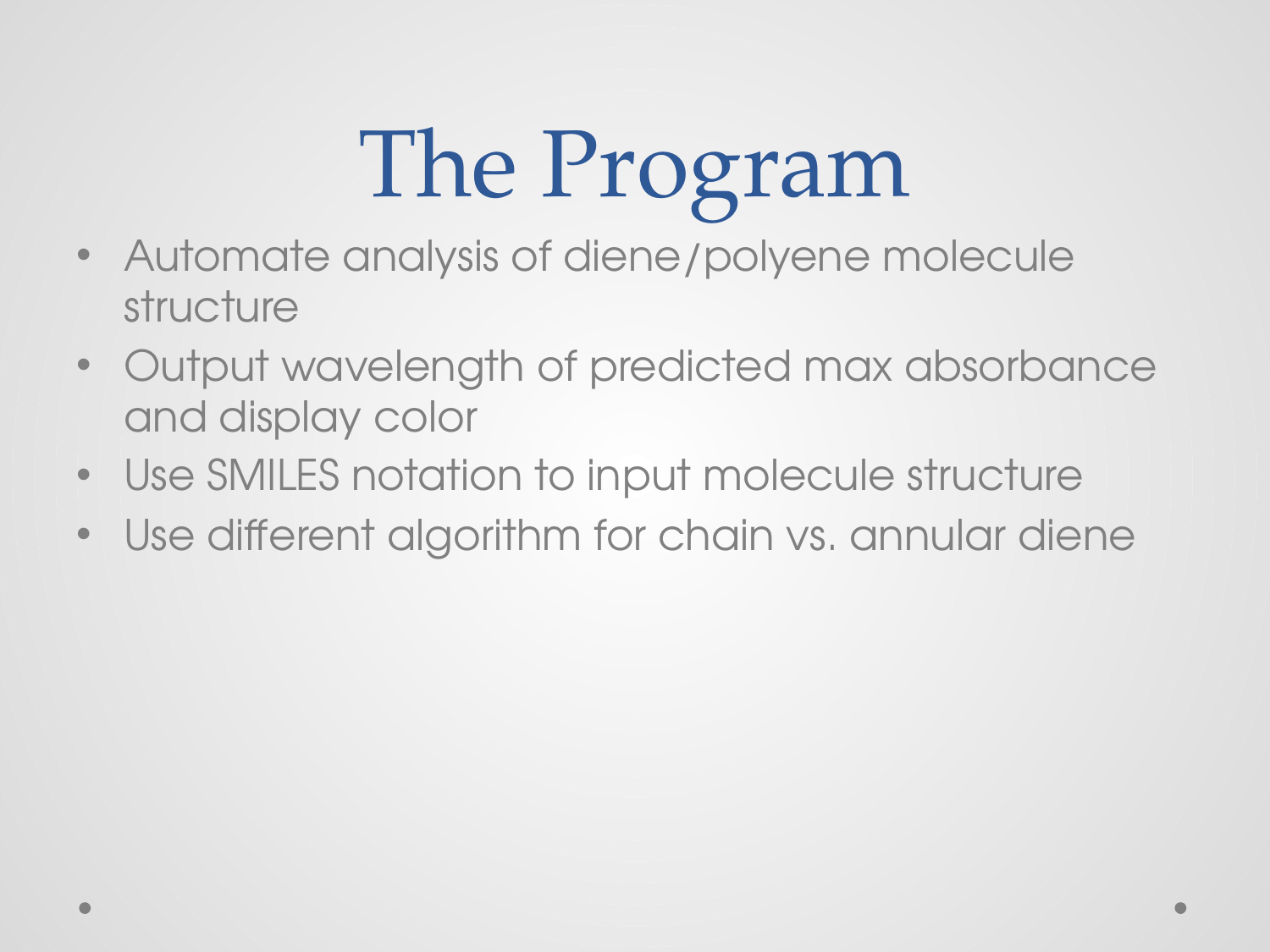

# The Program
Automate analysis of diene/polyene molecule structure
Output wavelength of predicted max absorbance and display color
Use SMILES notation to input molecule structure
Use different algorithm for chain vs. annular diene